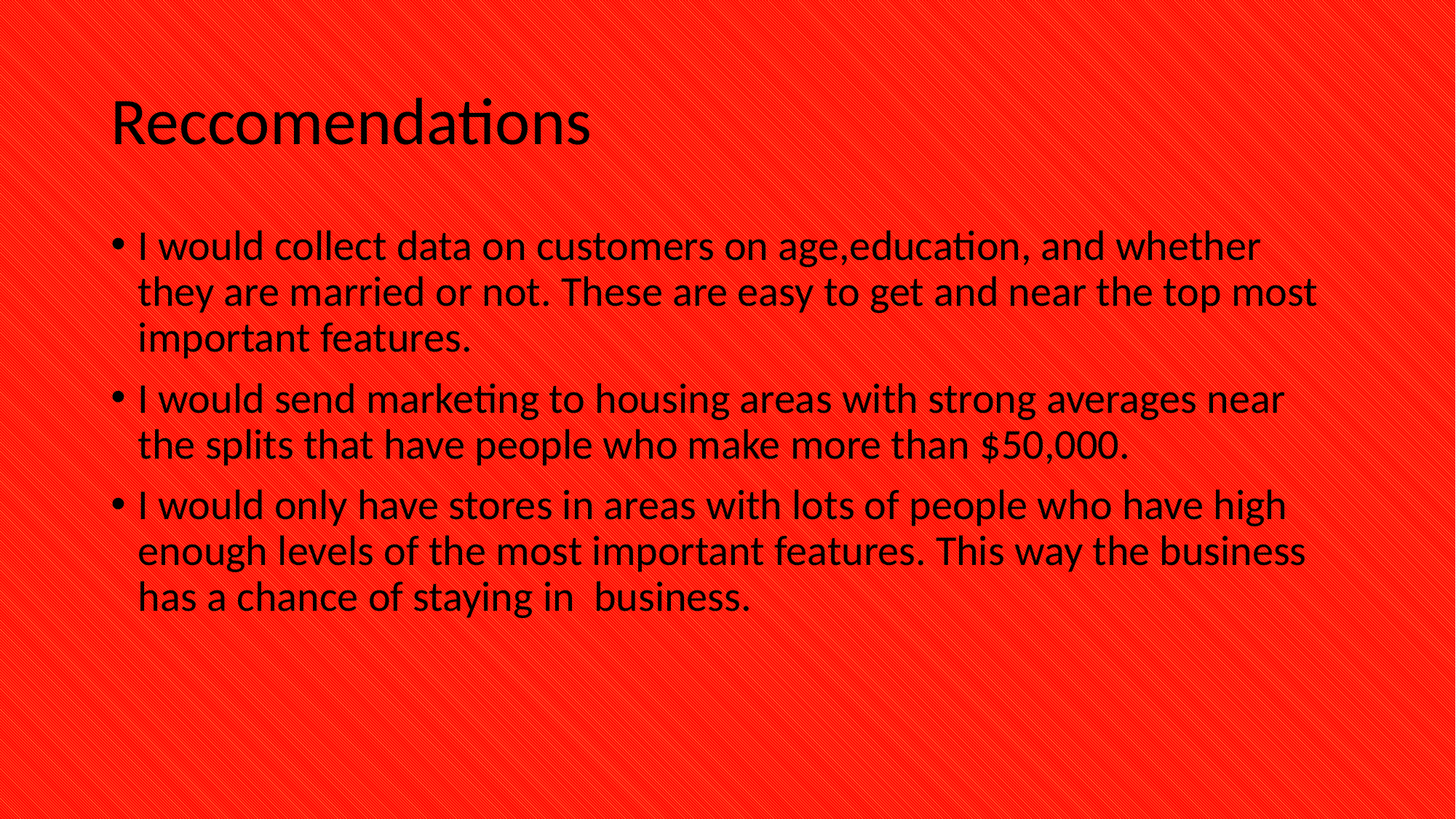

# Reccomendations
I would collect data on customers on age,education, and whether they are married or not. These are easy to get and near the top most important features.
I would send marketing to housing areas with strong averages near the splits that have people who make more than $50,000.
I would only have stores in areas with lots of people who have high enough levels of the most important features. This way the business has a chance of staying in  business.